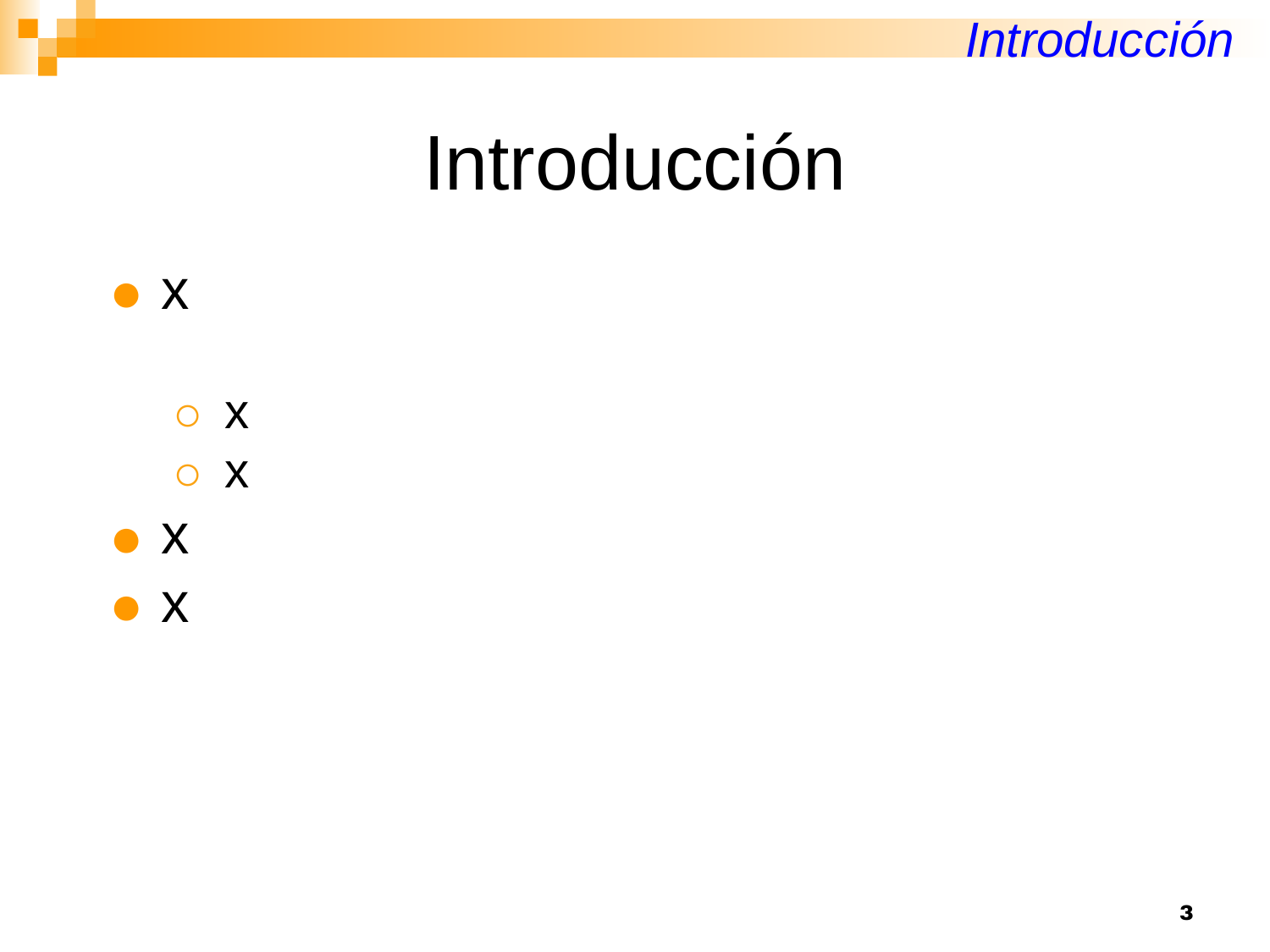

Introducción
# Introducción
x

x
x
x
x
3